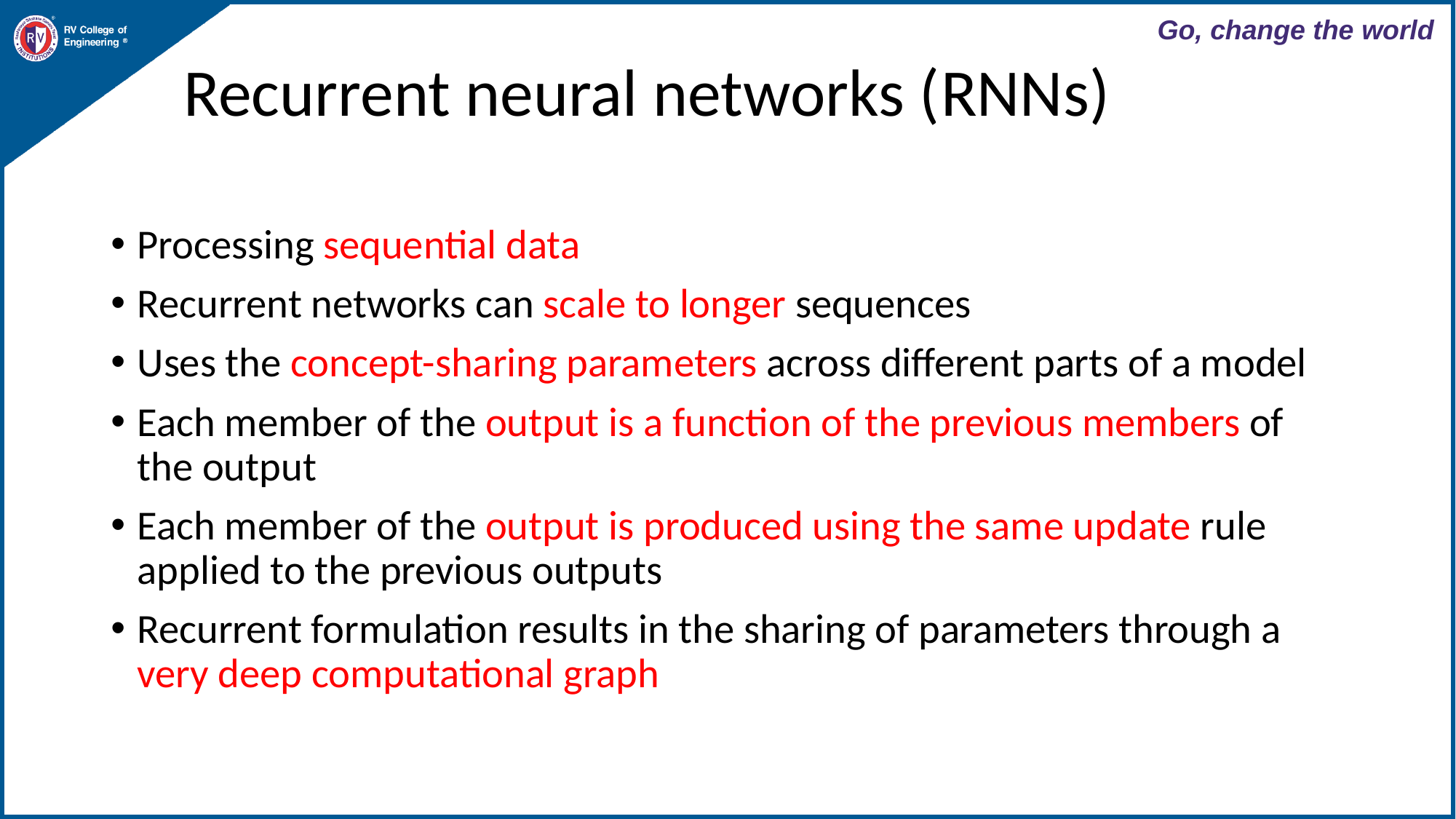

# Recurrent neural networks (RNNs)
Processing sequential data
Recurrent networks can scale to longer sequences
Uses the concept-sharing parameters across different parts of a model
Each member of the output is a function of the previous members of the output
Each member of the output is produced using the same update rule applied to the previous outputs
Recurrent formulation results in the sharing of parameters through a very deep computational graph